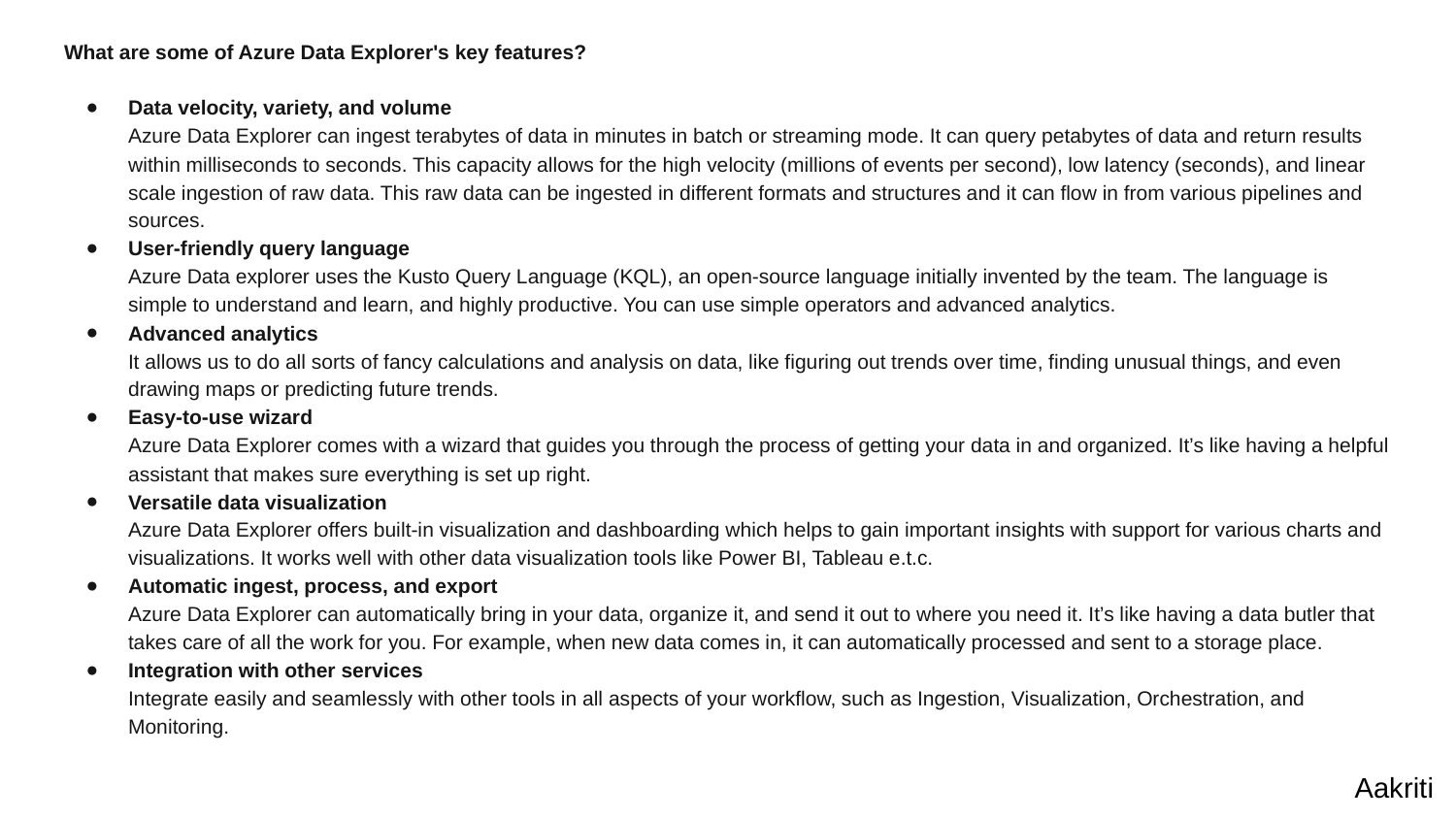

What are some of Azure Data Explorer's key features?

Data velocity, variety, and volume
Azure Data Explorer can ingest terabytes of data in minutes in batch or streaming mode. It can query petabytes of data and return results within milliseconds to seconds. This capacity allows for the high velocity (millions of events per second), low latency (seconds), and linear scale ingestion of raw data. This raw data can be ingested in different formats and structures and it can flow in from various pipelines and sources.
User-friendly query language
Azure Data explorer uses the Kusto Query Language (KQL), an open-source language initially invented by the team. The language is simple to understand and learn, and highly productive. You can use simple operators and advanced analytics.
Advanced analytics
It allows us to do all sorts of fancy calculations and analysis on data, like figuring out trends over time, finding unusual things, and even drawing maps or predicting future trends.
Easy-to-use wizard
Azure Data Explorer comes with a wizard that guides you through the process of getting your data in and organized. It’s like having a helpful assistant that makes sure everything is set up right.
Versatile data visualization
Azure Data Explorer offers built-in visualization and dashboarding which helps to gain important insights with support for various charts and visualizations. It works well with other data visualization tools like Power BI, Tableau e.t.c.
Automatic ingest, process, and export
Azure Data Explorer can automatically bring in your data, organize it, and send it out to where you need it. It’s like having a data butler that takes care of all the work for you. For example, when new data comes in, it can automatically processed and sent to a storage place.
Integration with other services
Integrate easily and seamlessly with other tools in all aspects of your workflow, such as Ingestion, Visualization, Orchestration, and Monitoring.

Aakriti